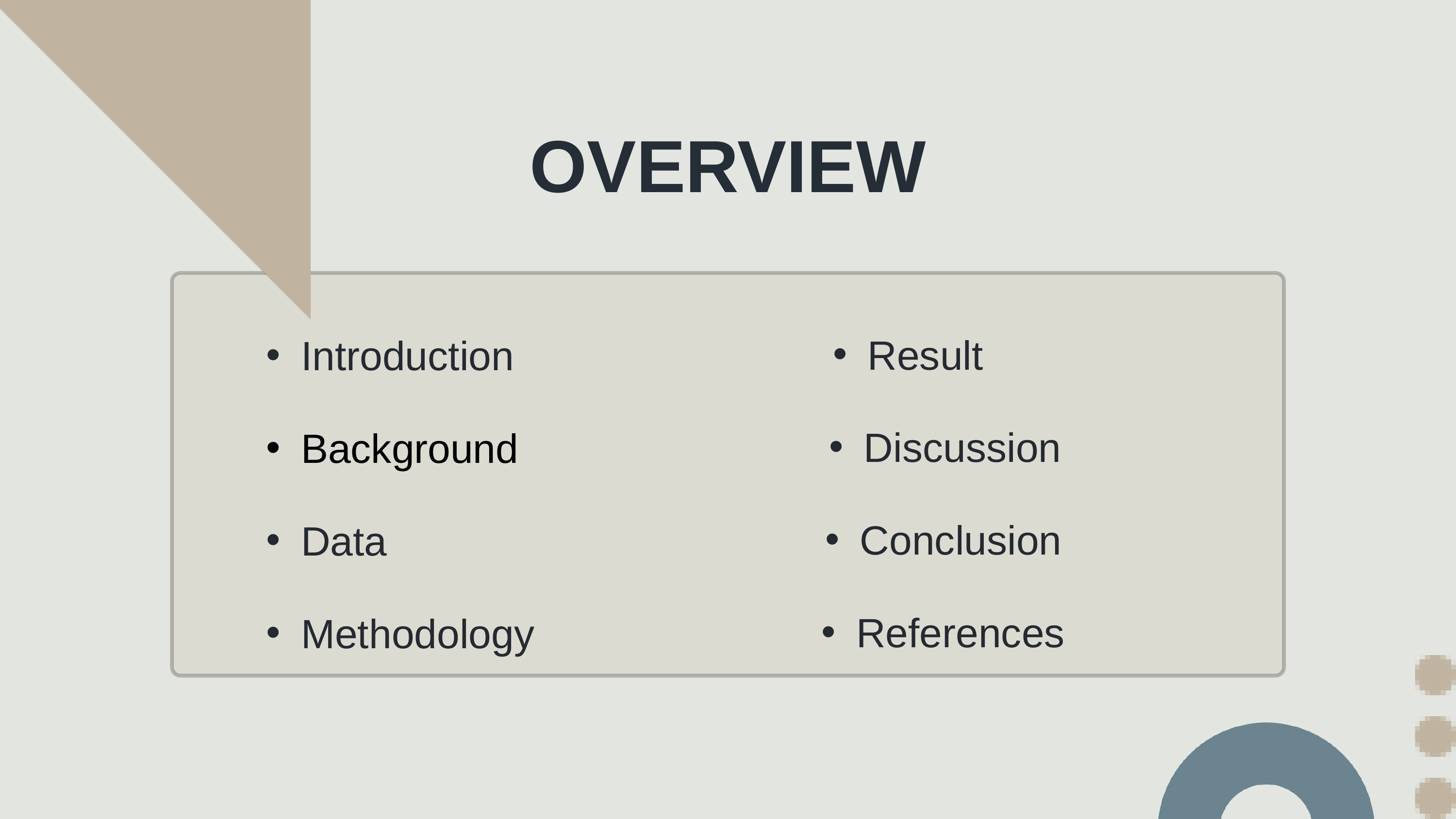

OVERVIEW

Result
Discussion
Conclusion
References
Introduction
Background
Data
Methodology